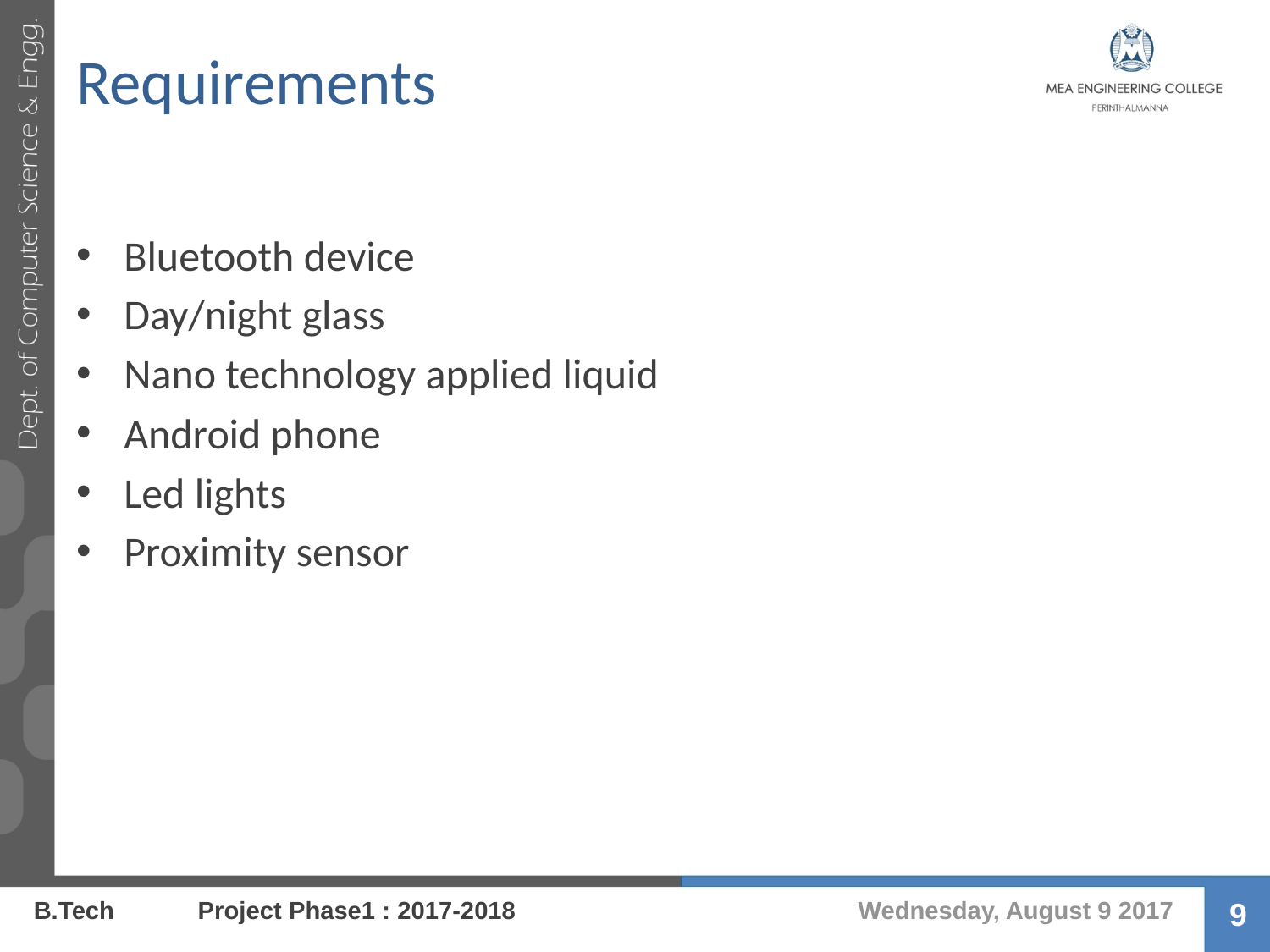

# Requirements
Bluetooth device
Day/night glass
Nano technology applied liquid
Android phone
Led lights
Proximity sensor
Wednesday, August 9 2017
B.Tech            Project Phase1 : 2017-2018
9